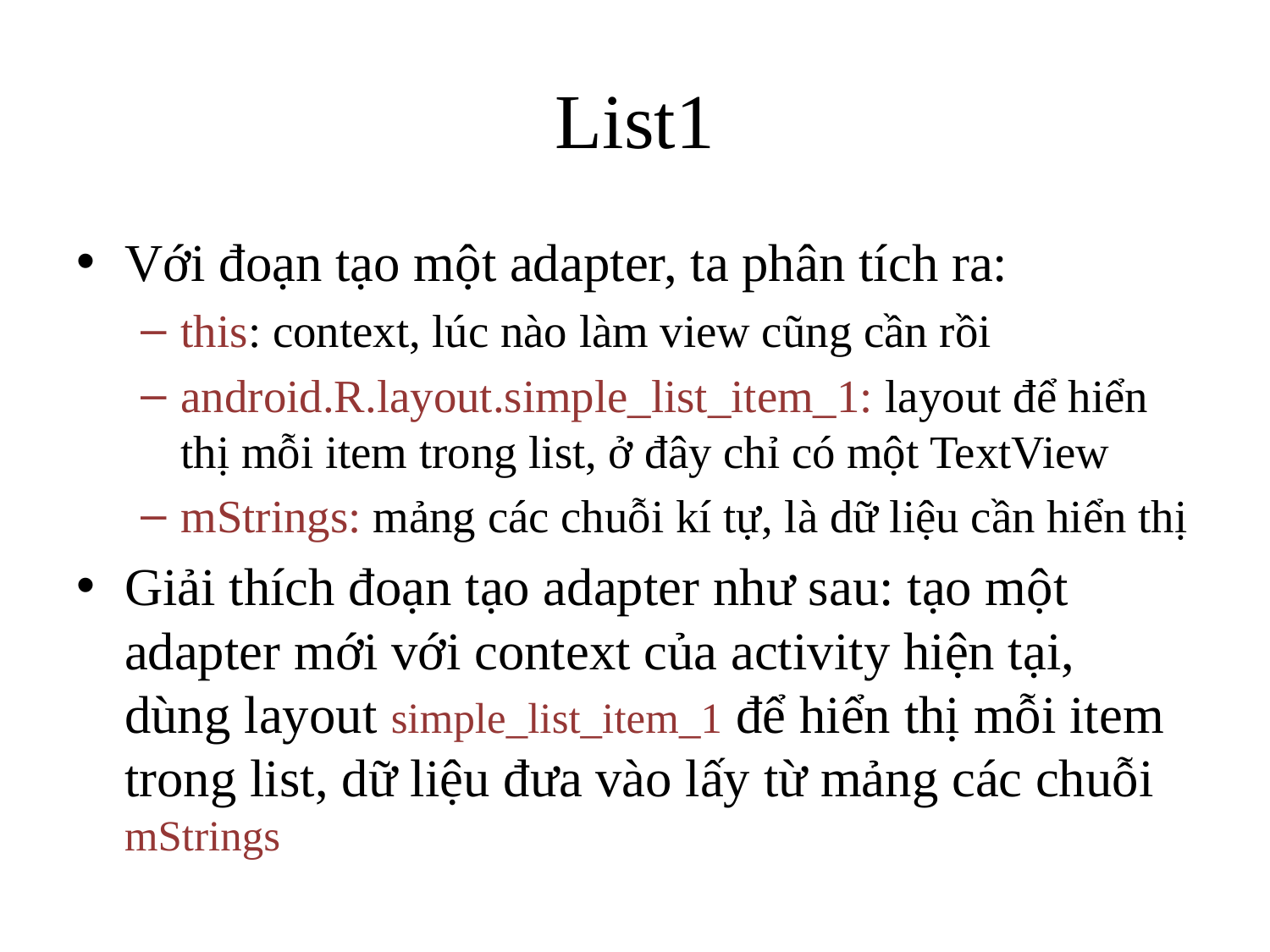

# List1
Với đoạn tạo một adapter, ta phân tích ra:
this: context, lúc nào làm view cũng cần rồi
android.R.layout.simple_list_item_1: layout để hiển thị mỗi item trong list, ở đây chỉ có một TextView
mStrings: mảng các chuỗi kí tự, là dữ liệu cần hiển thị
Giải thích đoạn tạo adapter như sau: tạo một adapter mới với context của activity hiện tại, dùng layout simple_list_item_1 để hiển thị mỗi item trong list, dữ liệu đưa vào lấy từ mảng các chuỗi mStrings